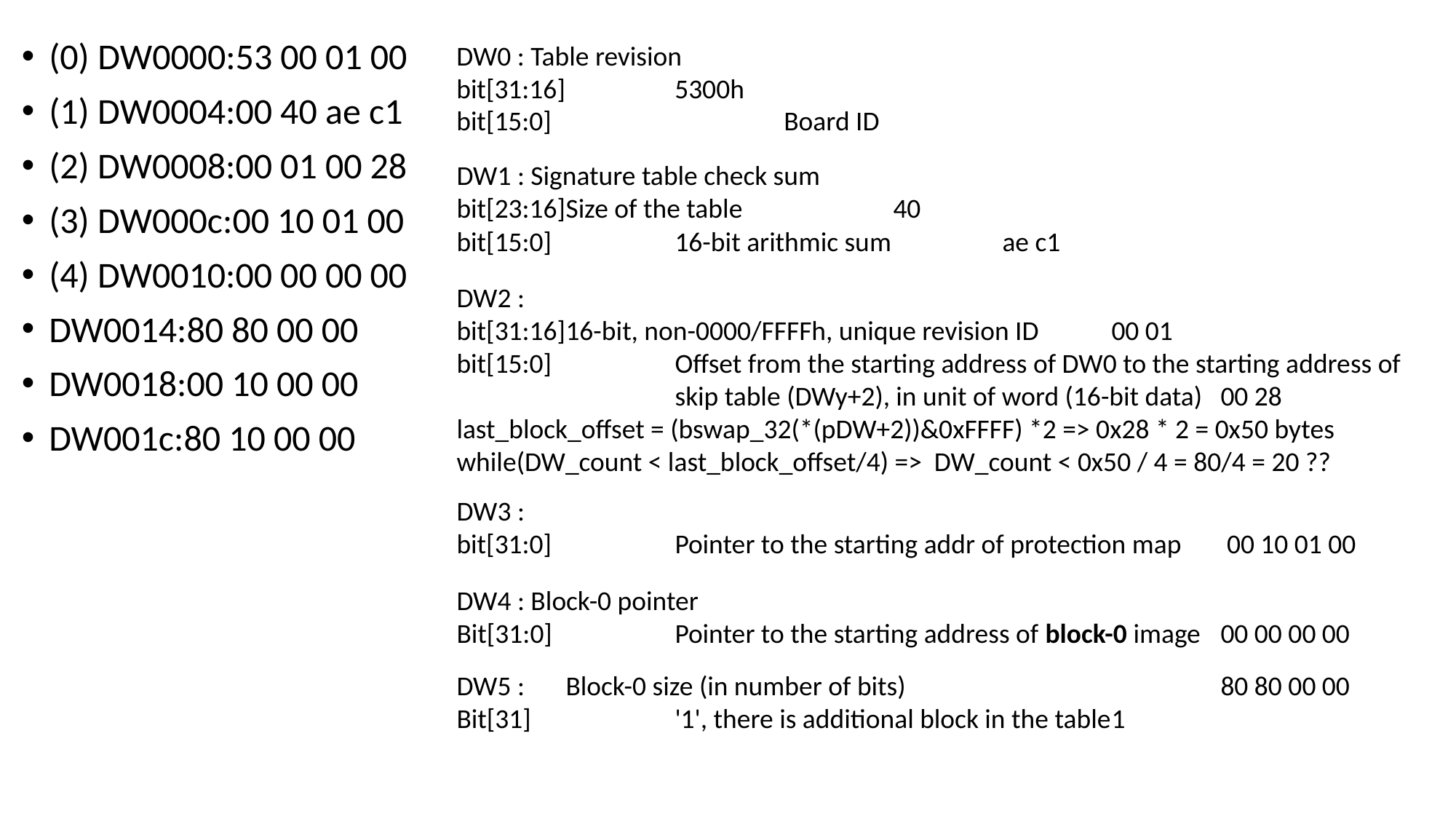

(0) DW0000:53 00 01 00
(1) DW0004:00 40 ae c1
(2) DW0008:00 01 00 28
(3) DW000c:00 10 01 00
(4) DW0010:00 00 00 00
DW0014:80 80 00 00
DW0018:00 10 00 00
DW001c:80 10 00 00
DW0 : Table revision
bit[31:16]		5300h
bit[15:0]			Board ID
DW1 : Signature table check sum
bit[23:16]	Size of the table		40
bit[15:0]		16-bit arithmic sum		ae c1
DW2 :
bit[31:16]	16-bit, non-0000/FFFFh, unique revision ID	00 01
bit[15:0] 		Offset from the starting address of DW0 to the starting address of
		skip table (DWy+2), in unit of word (16-bit data)	00 28
last_block_offset = (bswap_32(*(pDW+2))&0xFFFF) *2 => 0x28 * 2 = 0x50 bytes
while(DW_count < last_block_offset/4) =>  DW_count < 0x50 / 4 = 80/4 = 20 ??
DW3 :
bit[31:0]		Pointer to the starting addr of protection map	 00 10 01 00
DW4 : Block-0 pointer
Bit[31:0]		Pointer to the starting address of block-0 image	00 00 00 00
DW5 :	Block-0 size (in number of bits)			80 80 00 00
Bit[31] 		'1', there is additional block in the table	1